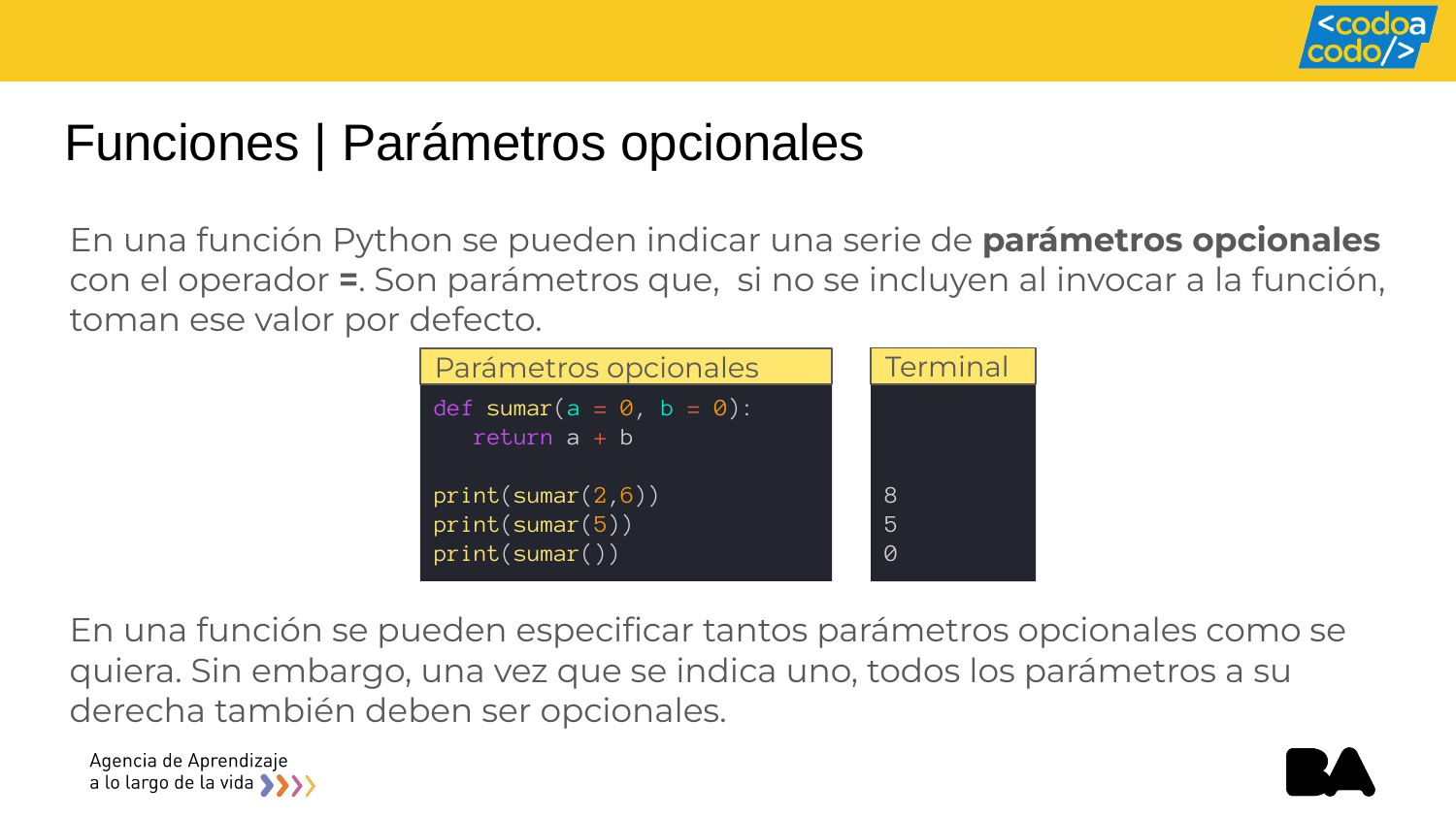

# Funciones | Parámetros opcionales
En una función Python se pueden indicar una serie de parámetros opcionales con el operador =. Son parámetros que,  si no se incluyen al invocar a la función, toman ese valor por defecto.

Terminal
Parámetros opcionales
def sumar(a = 0, b = 0):
   return a + b

print(sumar(2,6))
print(sumar(5))
print(sumar())

8
5
0

En una función se pueden especificar tantos parámetros opcionales como se quiera. Sin embargo, una vez que se indica uno, todos los parámetros a su derecha también deben ser opcionales.